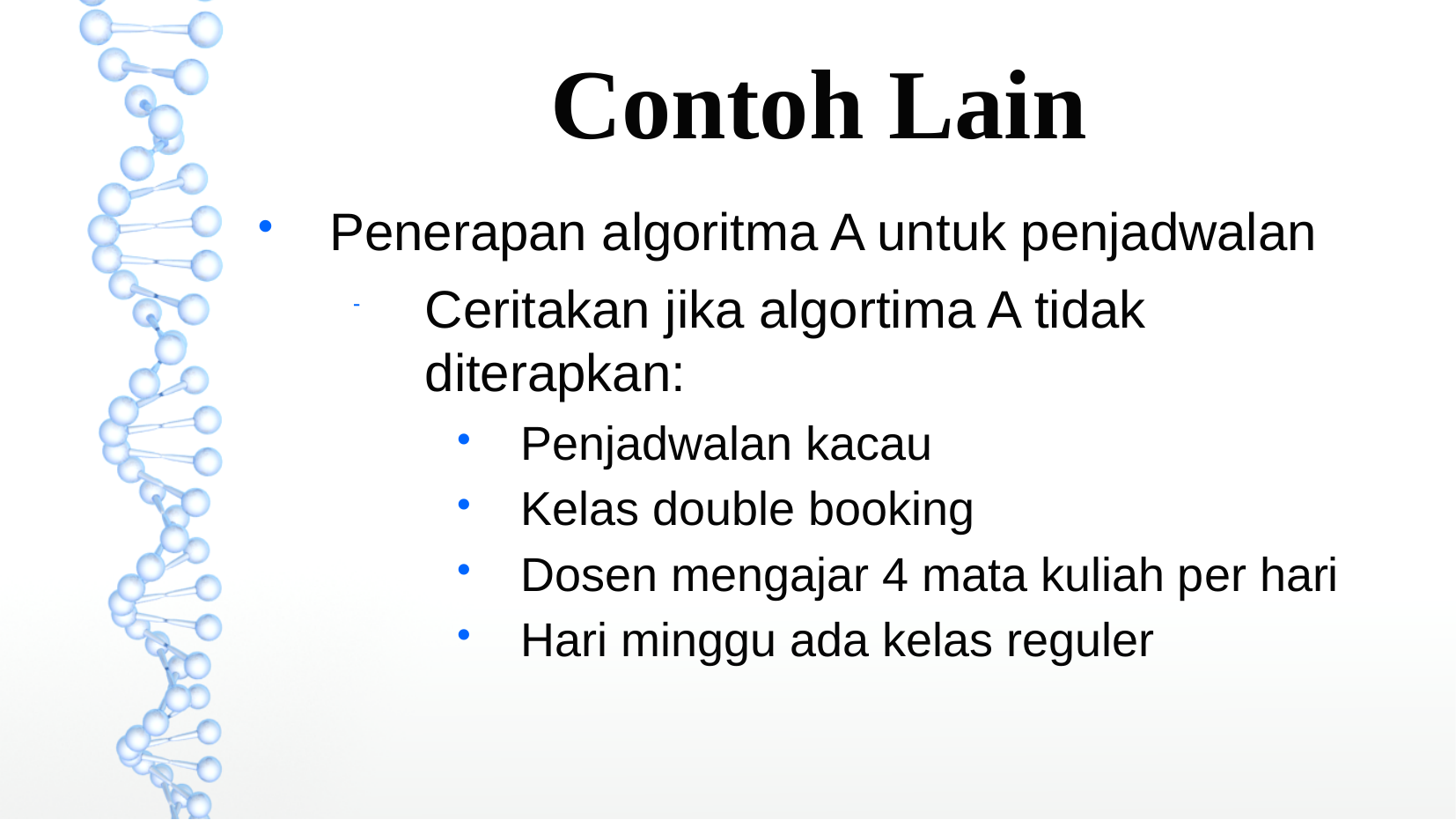

Contoh Lain
Penerapan algoritma A untuk penjadwalan
Ceritakan jika algortima A tidak diterapkan:
Penjadwalan kacau
Kelas double booking
Dosen mengajar 4 mata kuliah per hari
Hari minggu ada kelas reguler